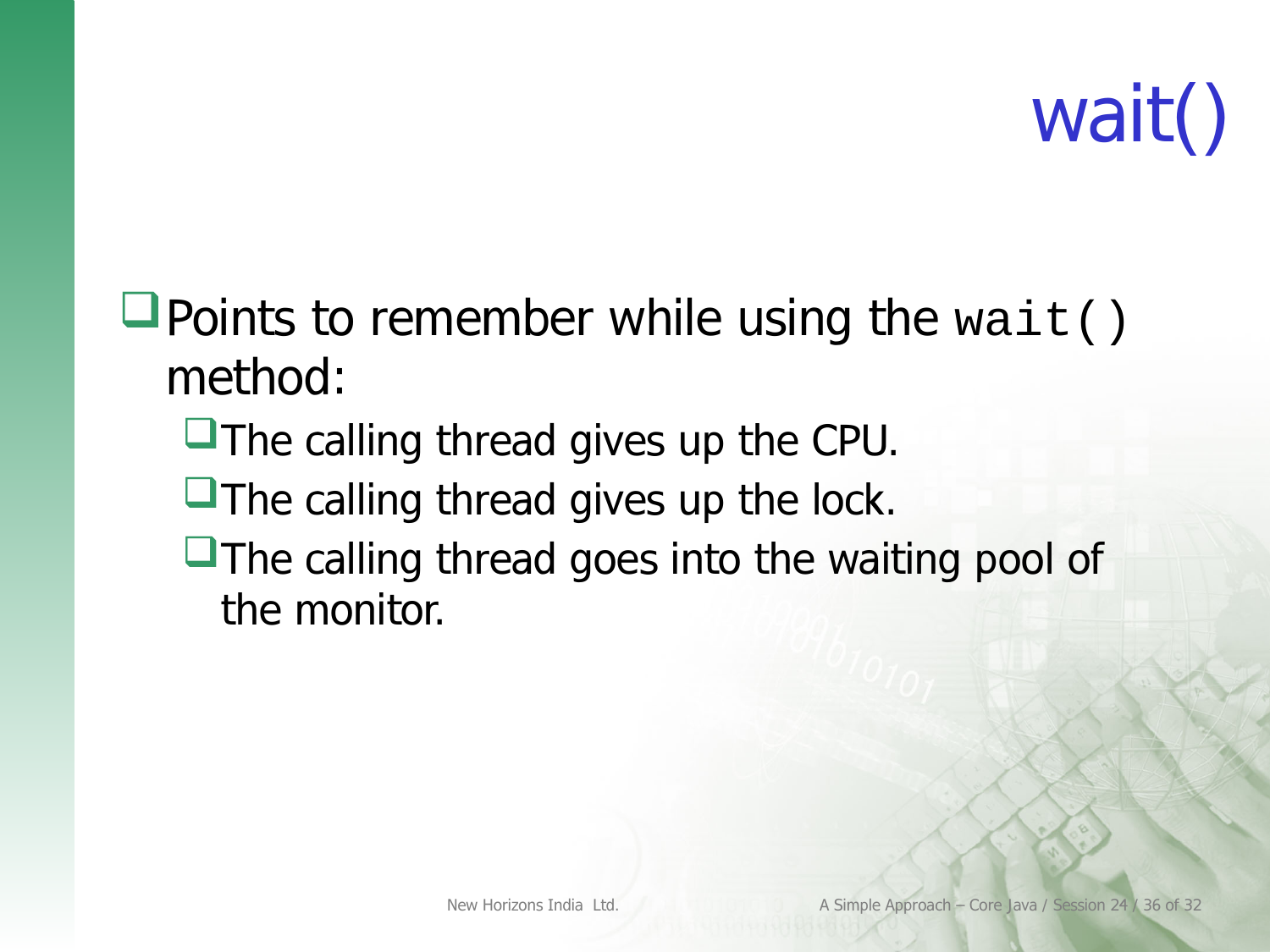

# wait()
Points to remember while using the wait() method:
The calling thread gives up the CPU.
The calling thread gives up the lock.
The calling thread goes into the waiting pool of the monitor.